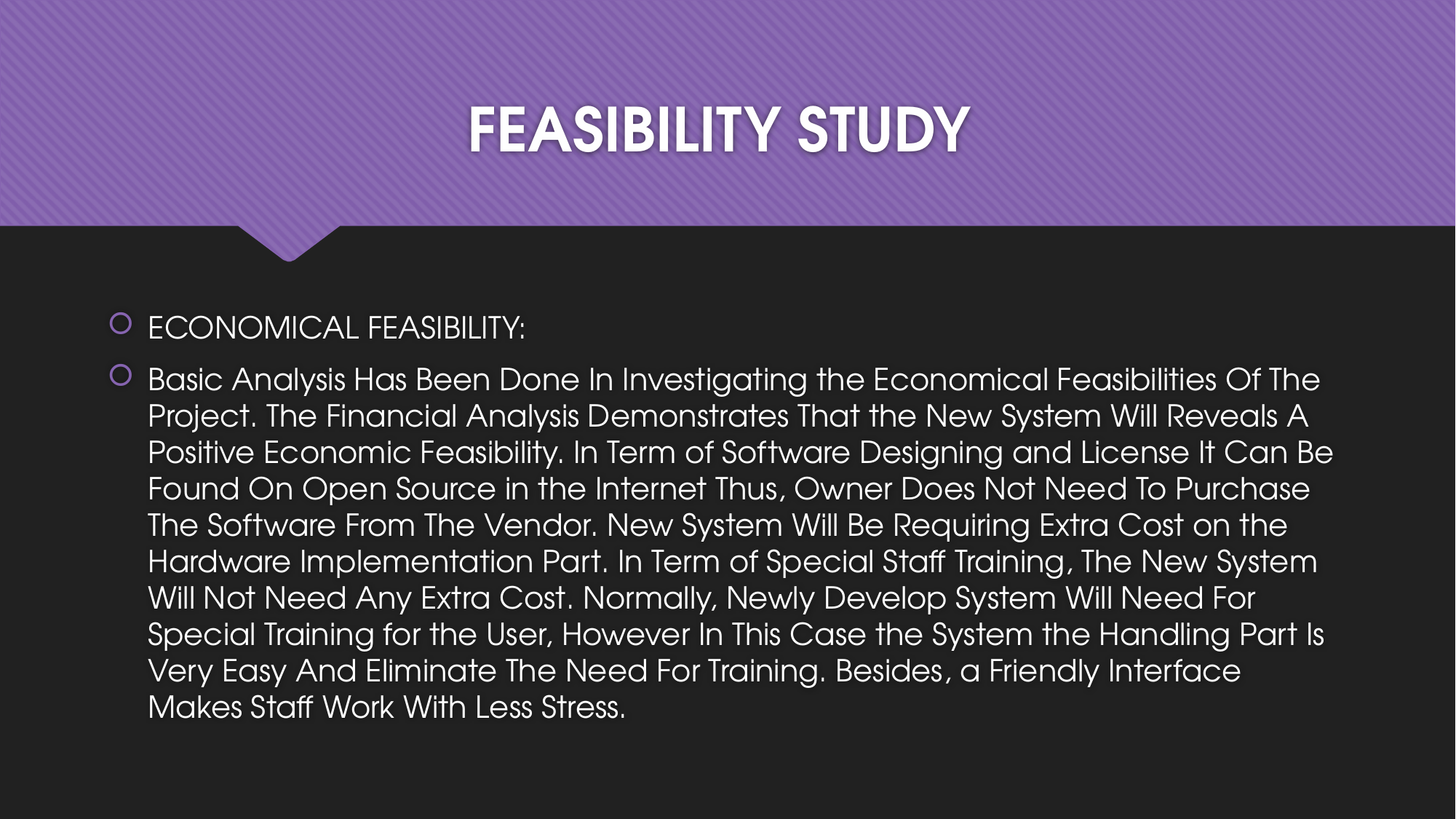

# FEASIBILITY STUDY
ECONOMICAL FEASIBILITY:
Basic Analysis Has Been Done In Investigating the Economical Feasibilities Of The Project. The Financial Analysis Demonstrates That the New System Will Reveals A Positive Economic Feasibility. In Term of Software Designing and License It Can Be Found On Open Source in the Internet Thus, Owner Does Not Need To Purchase The Software From The Vendor. New System Will Be Requiring Extra Cost on the Hardware Implementation Part. In Term of Special Staff Training, The New System Will Not Need Any Extra Cost. Normally, Newly Develop System Will Need For Special Training for the User, However In This Case the System the Handling Part Is Very Easy And Eliminate The Need For Training. Besides, a Friendly Interface Makes Staff Work With Less Stress.